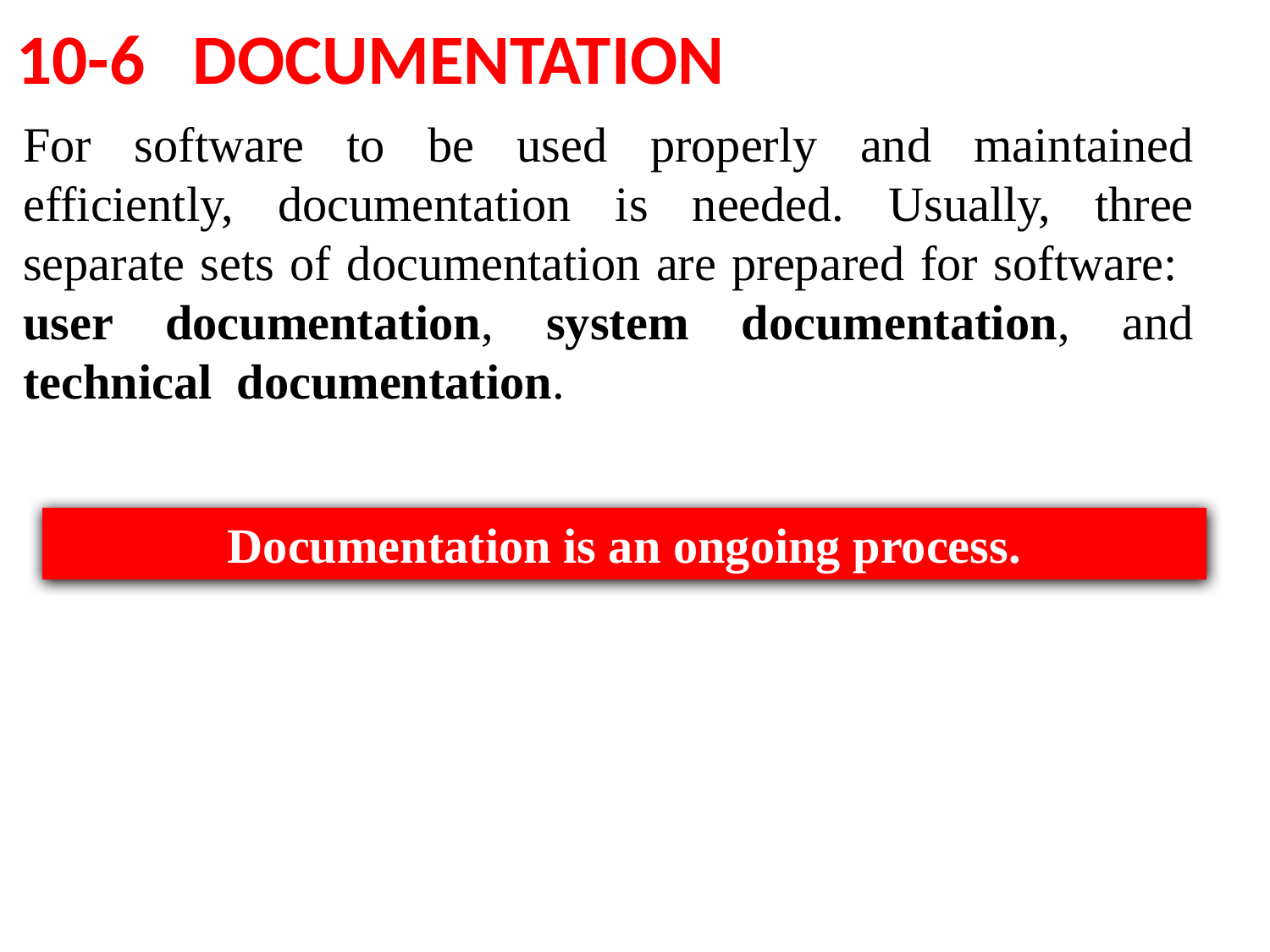

10-6   DOCUMENTATION
For software to be used properly and maintained efficiently, documentation is needed. Usually, three separate sets of documentation are prepared for software:  user documentation, system documentation, and technical  documentation.
Documentation is an ongoing process.